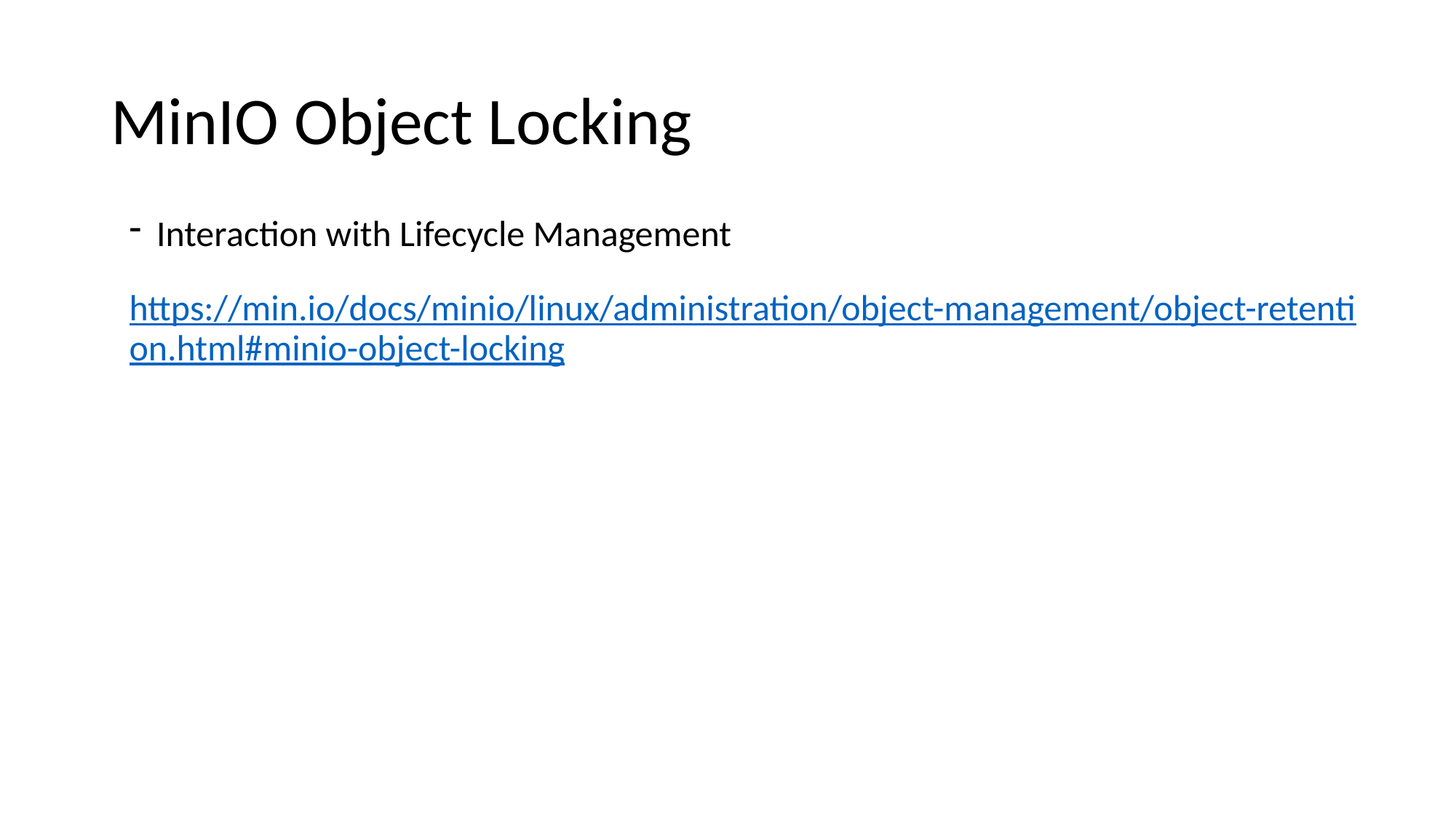

# MinIO Object Locking
Interaction with Lifecycle Management
https://min.io/docs/minio/linux/administration/object-management/object-retention.html#minio-object-locking